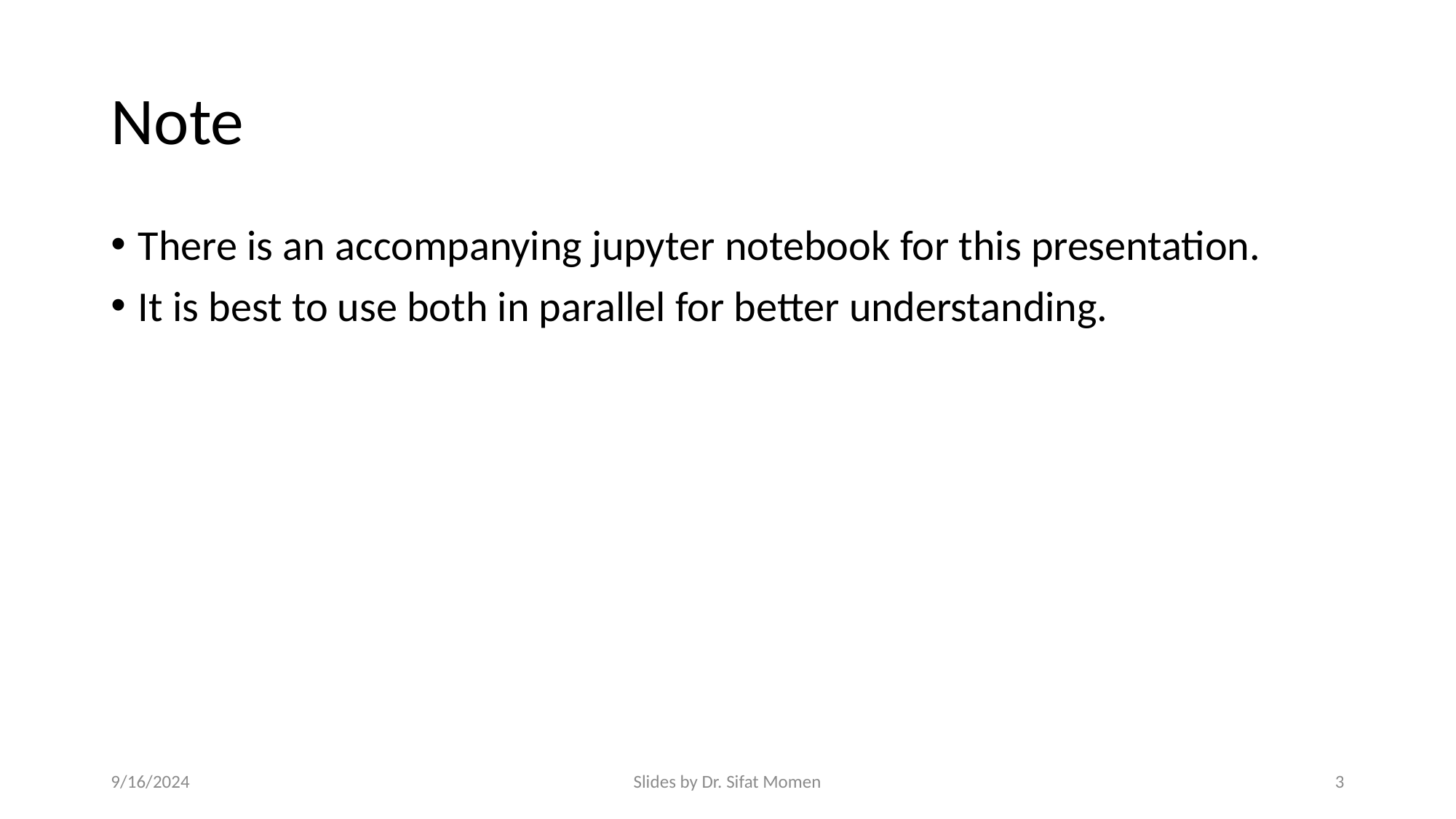

# Note
There is an accompanying jupyter notebook for this presentation.
It is best to use both in parallel for better understanding.
9/16/2024
Slides by Dr. Sifat Momen
3